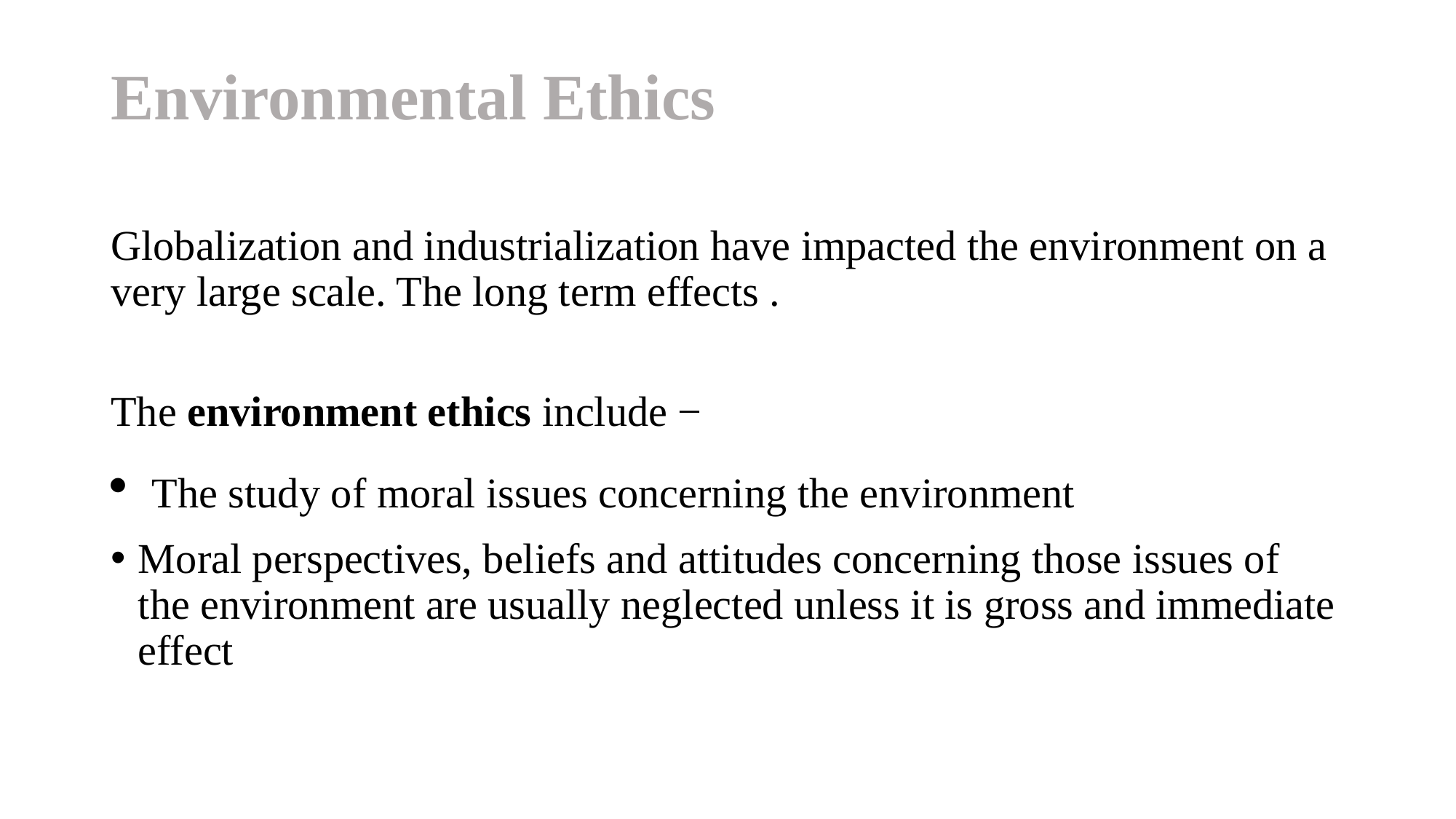

# Environmental Ethics
Globalization and industrialization have impacted the environment on a very large scale. The long term effects .

The environment ethics include −
The study of moral issues concerning the environment
Moral perspectives, beliefs and attitudes concerning those issues of the environment are usually neglected unless it is gross and immediate effect